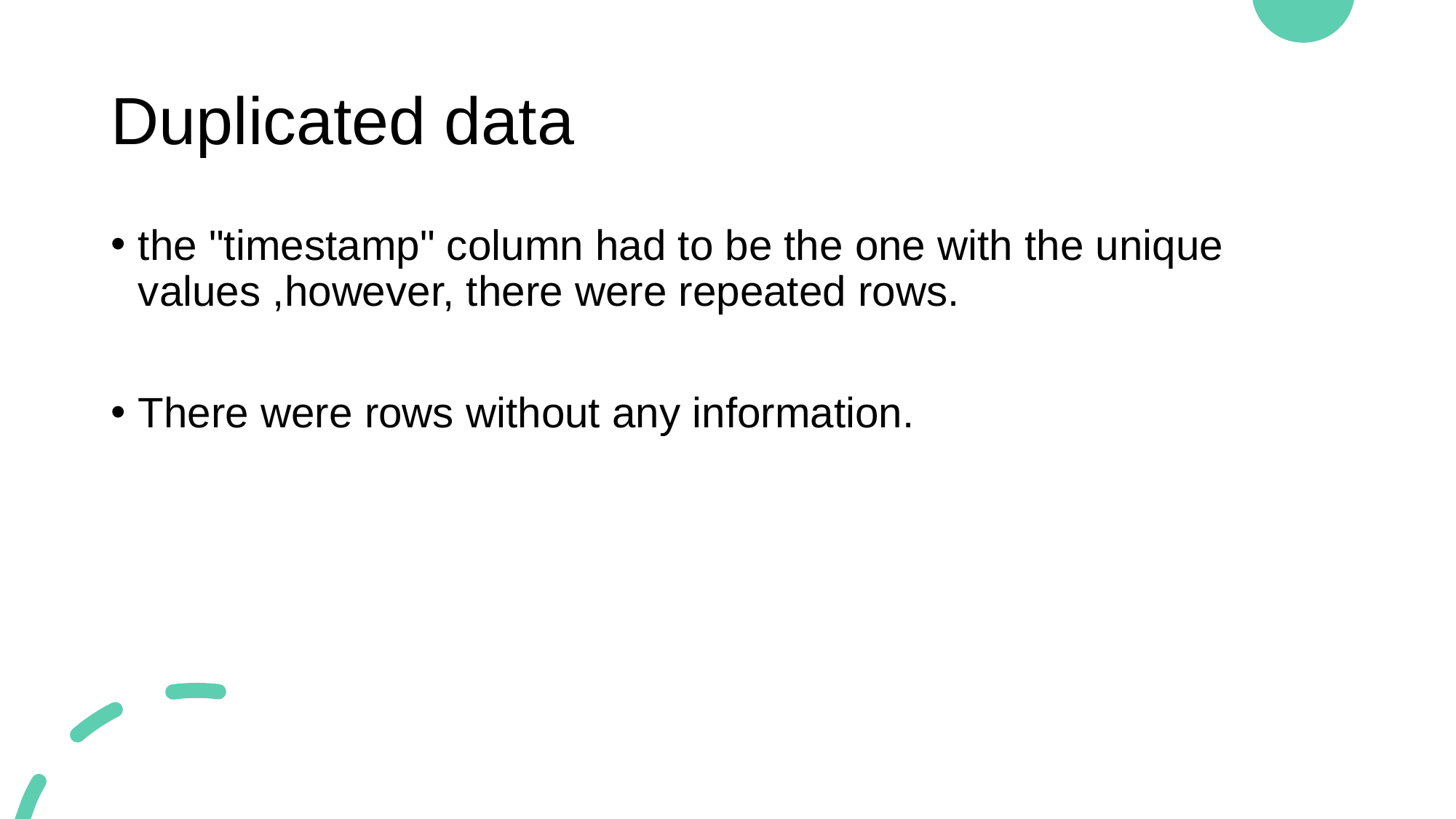

# Duplicated data
the "timestamp" column had to be the one with the unique values ,however, there were repeated rows.

There were rows without any information.